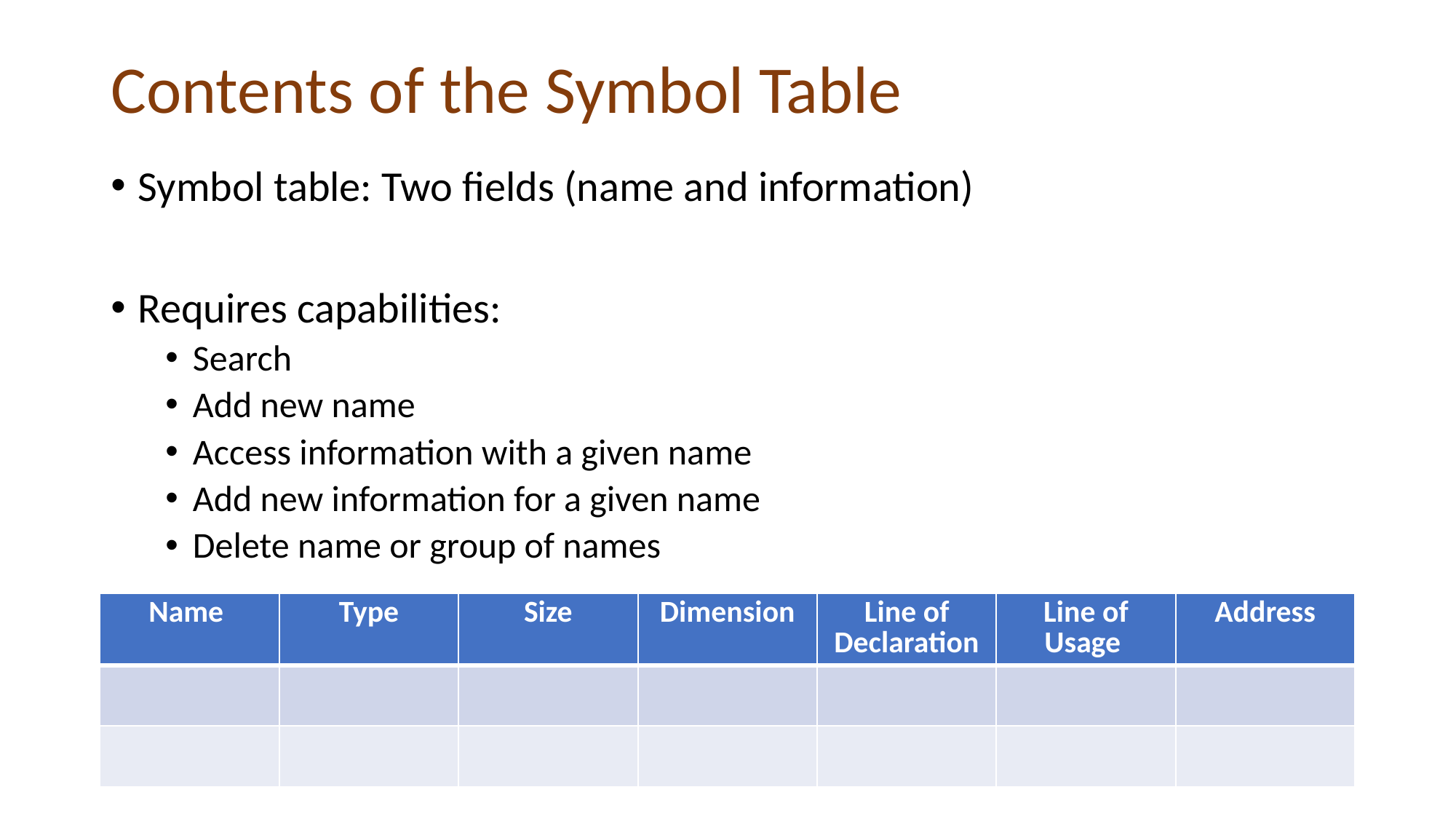

# Contents of the Symbol Table
Symbol table: Two fields (name and information)

Requires capabilities:
Search
Add new name
Access information with a given name
Add new information for a given name
Delete name or group of names

| Name | Type | Size | Dimension | Line of Declaration | Line of Usage | Address |
| --- | --- | --- | --- | --- | --- | --- |
|  |  |  |  |  |  |  |
|  |  |  |  |  |  |  |